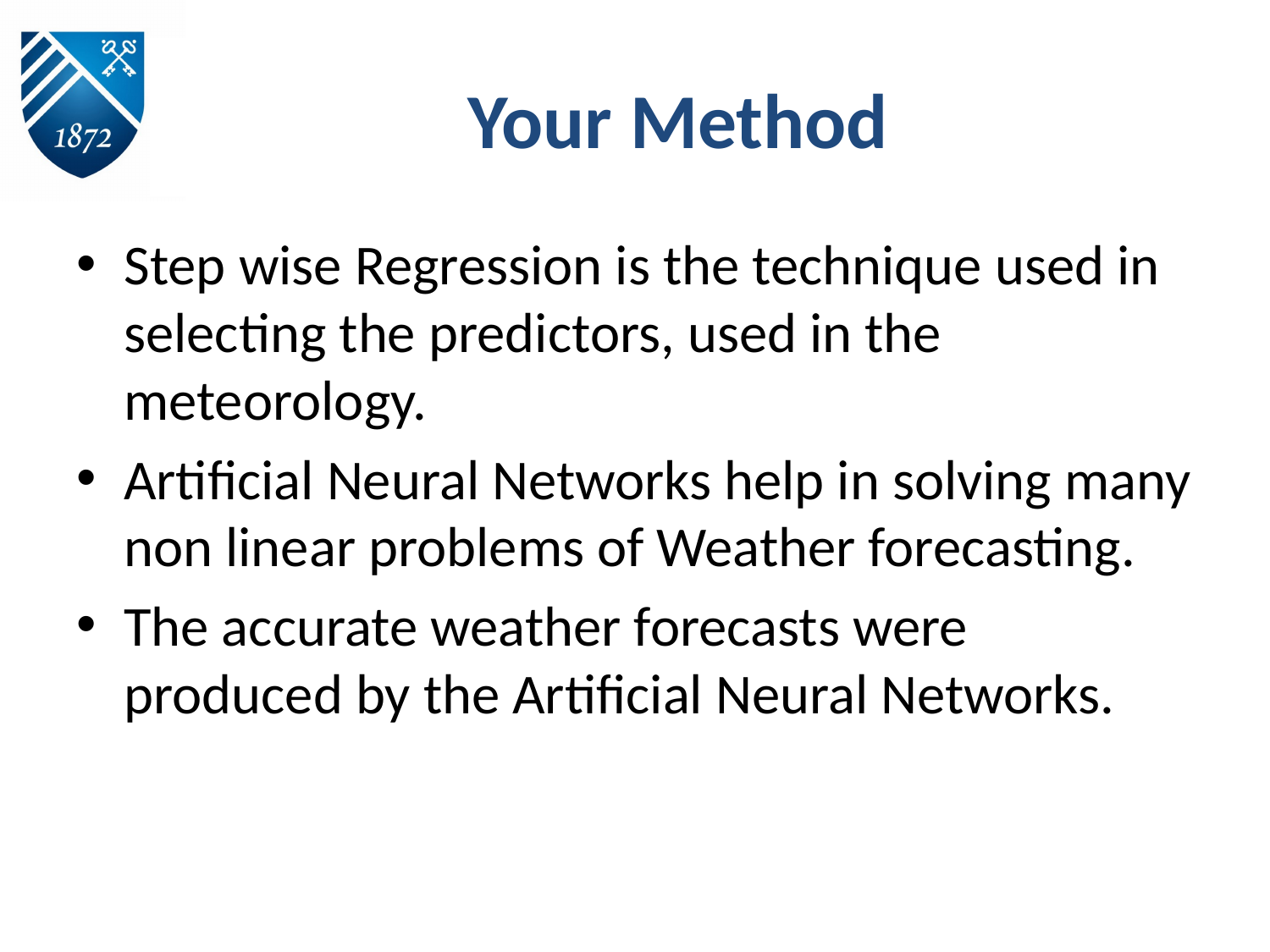

# Your Method
Step wise Regression is the technique used in selecting the predictors, used in the meteorology.
Artificial Neural Networks help in solving many non linear problems of Weather forecasting.
The accurate weather forecasts were produced by the Artificial Neural Networks.